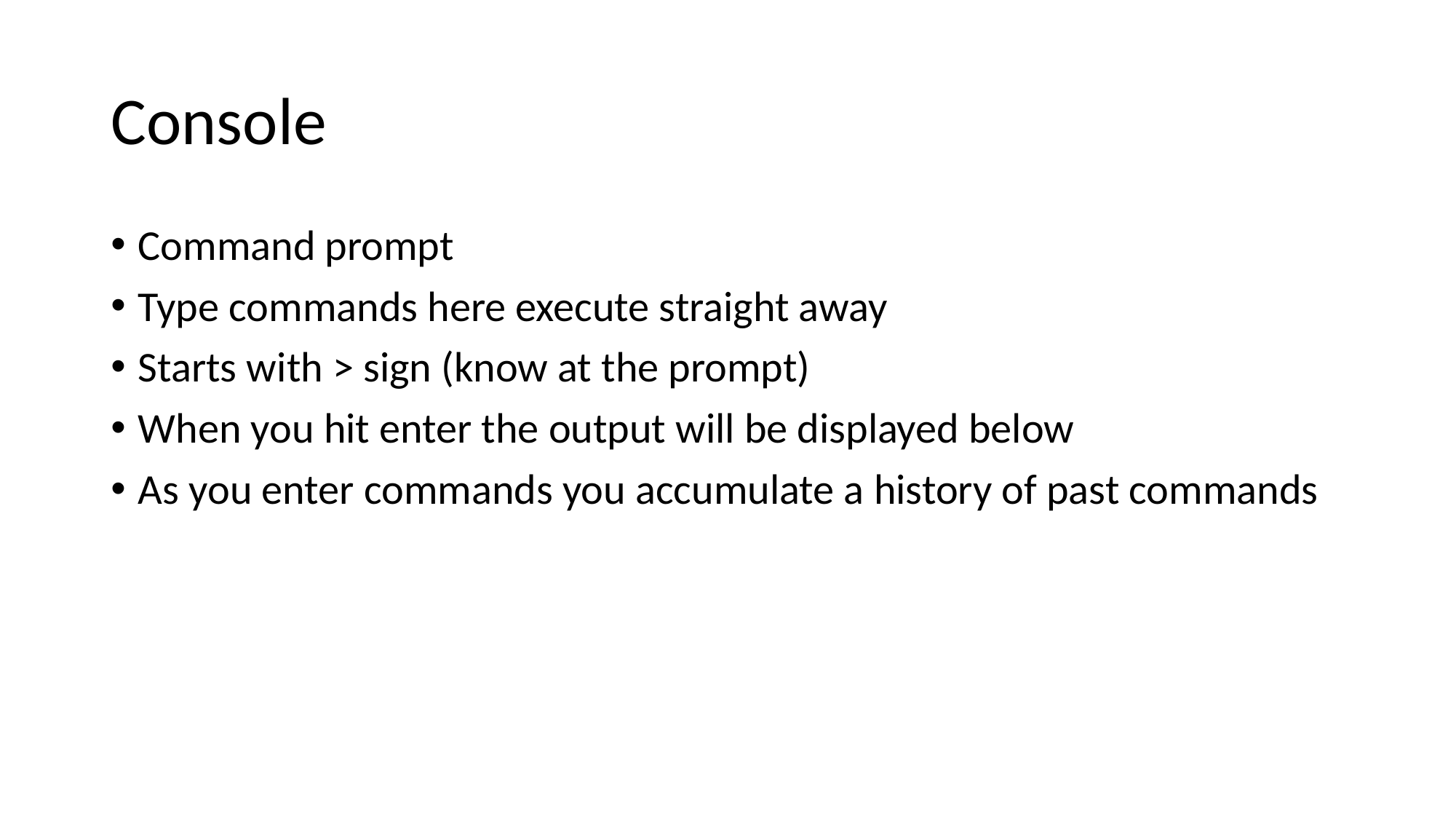

# Console
Command prompt
Type commands here execute straight away
Starts with > sign (know at the prompt)
When you hit enter the output will be displayed below
As you enter commands you accumulate a history of past commands